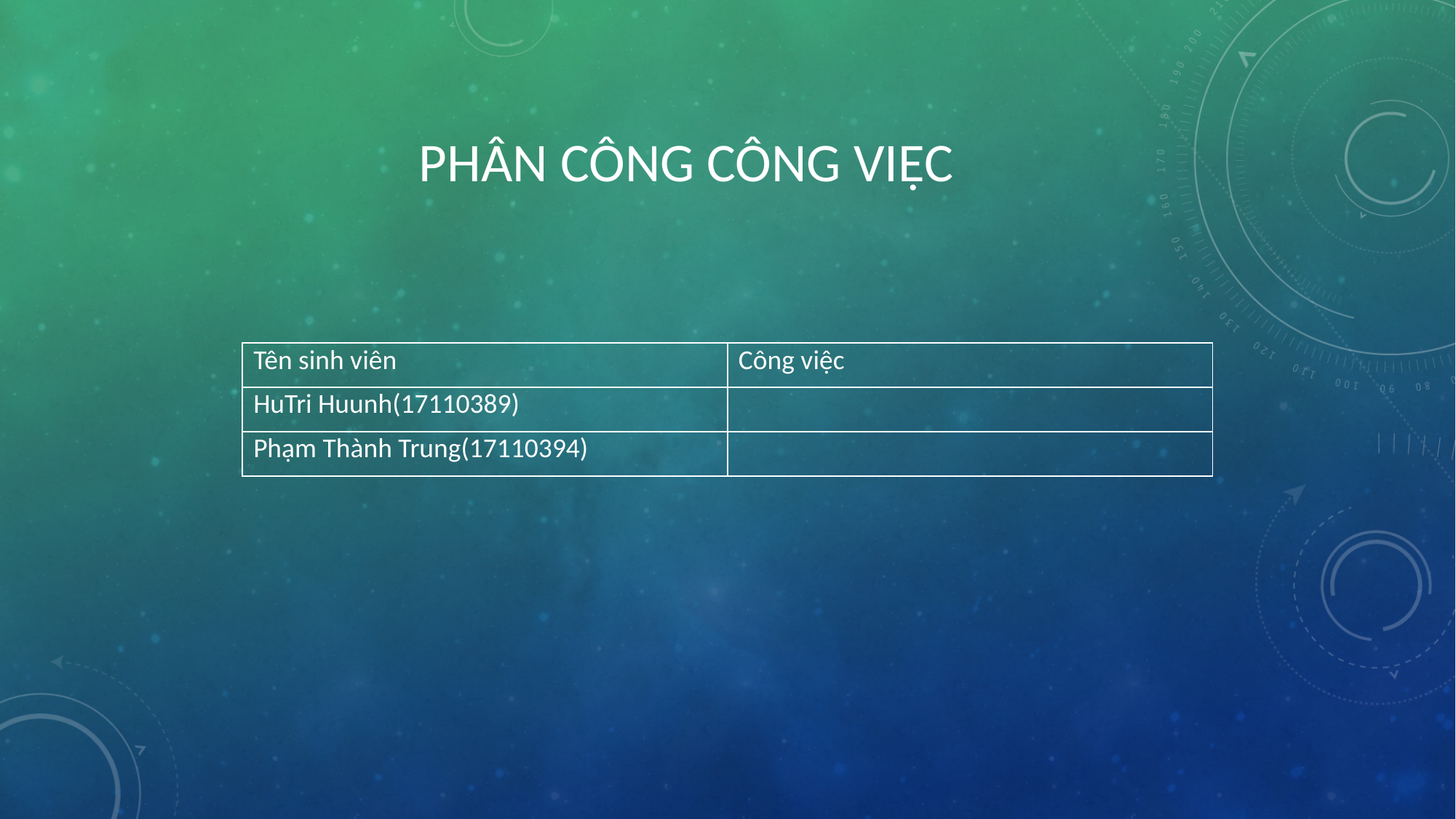

# Phân công công việc
| Tên sinh viên | Công việc |
| --- | --- |
| HuTri Huunh(17110389) |  |
| Phạm Thành Trung(17110394) |  |